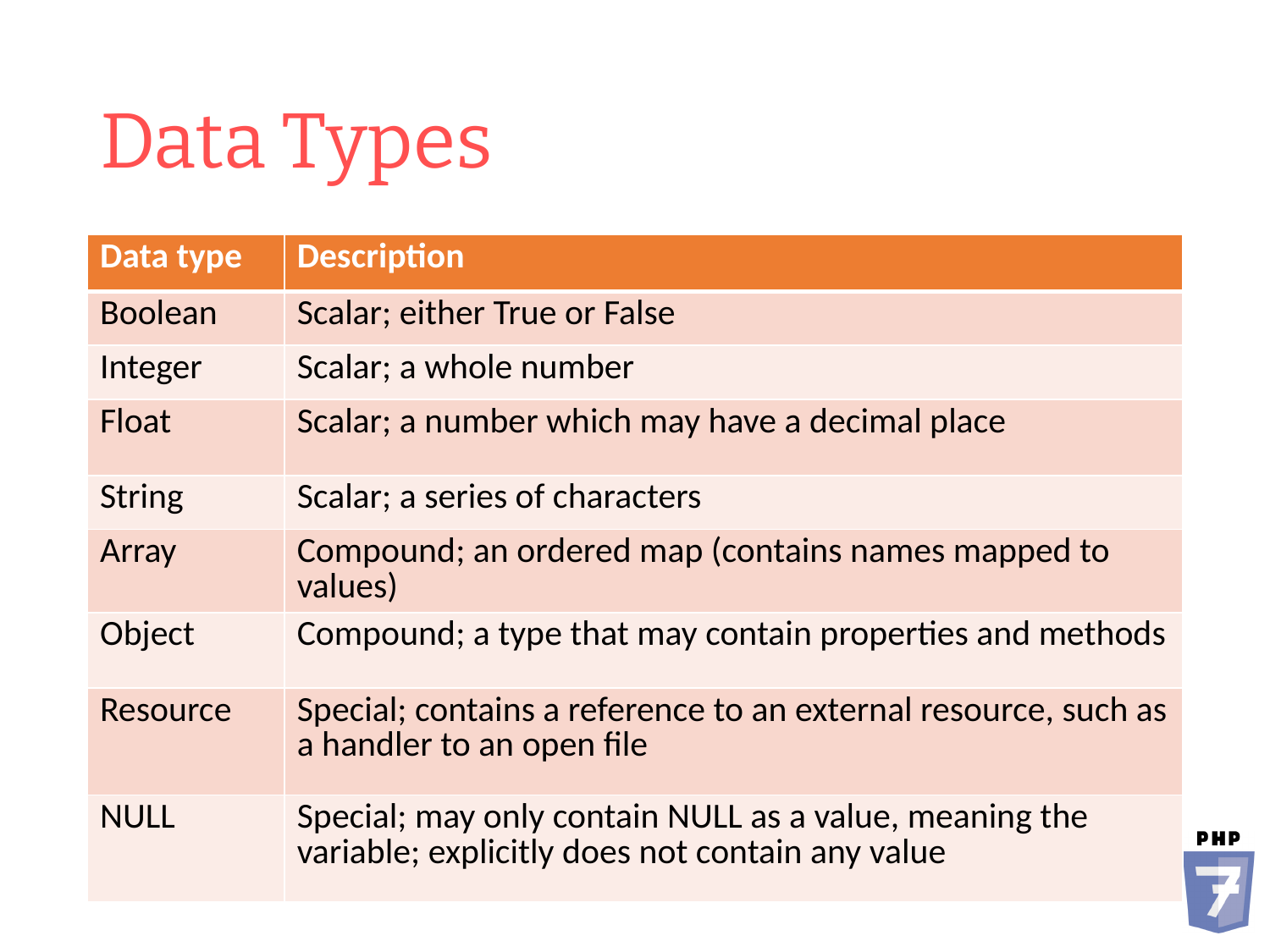

# Data Types
| Data type | Description |
| --- | --- |
| Boolean | Scalar; either True or False |
| Integer | Scalar; a whole number |
| Float | Scalar; a number which may have a decimal place |
| String | Scalar; a series of characters |
| Array | Compound; an ordered map (contains names mapped to values) |
| Object | Compound; a type that may contain properties and methods |
| Resource | Special; contains a reference to an external resource, such as a handler to an open file |
| NULL | Special; may only contain NULL as a value, meaning the variable; explicitly does not contain any value |